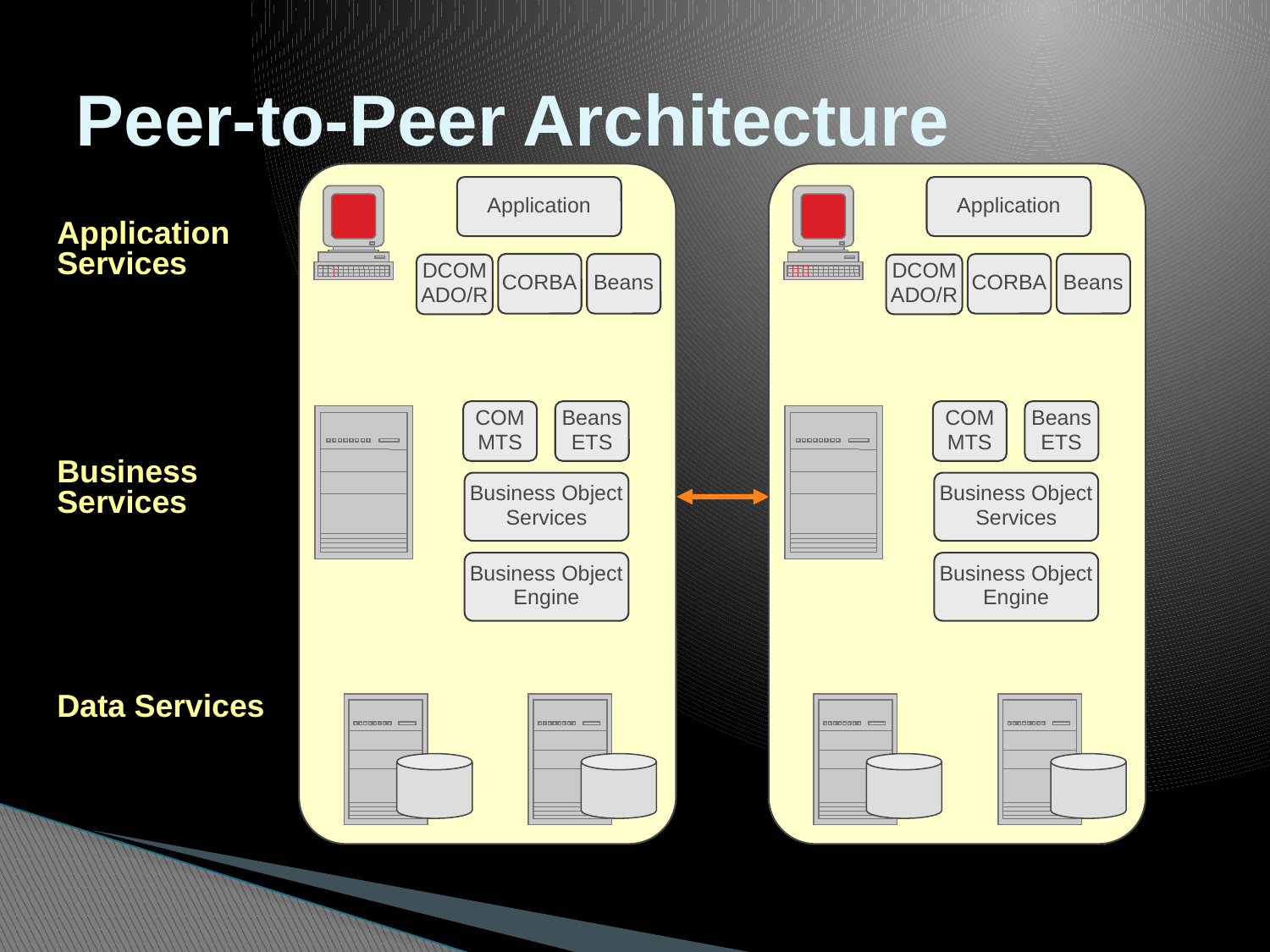

# Peer-to-Peer Architecture

Application
Application

Application
Services
CORBA
Beans
CORBA
Beans
DCOM
ADO/R
DCOM
ADO/R
COM
MTS
Beans
ETS
COM
MTS
Beans
ETS

Business
Services
Business Object
Services
Business Object
Services
Business Object
Engine
Business Object
Engine
Data Services